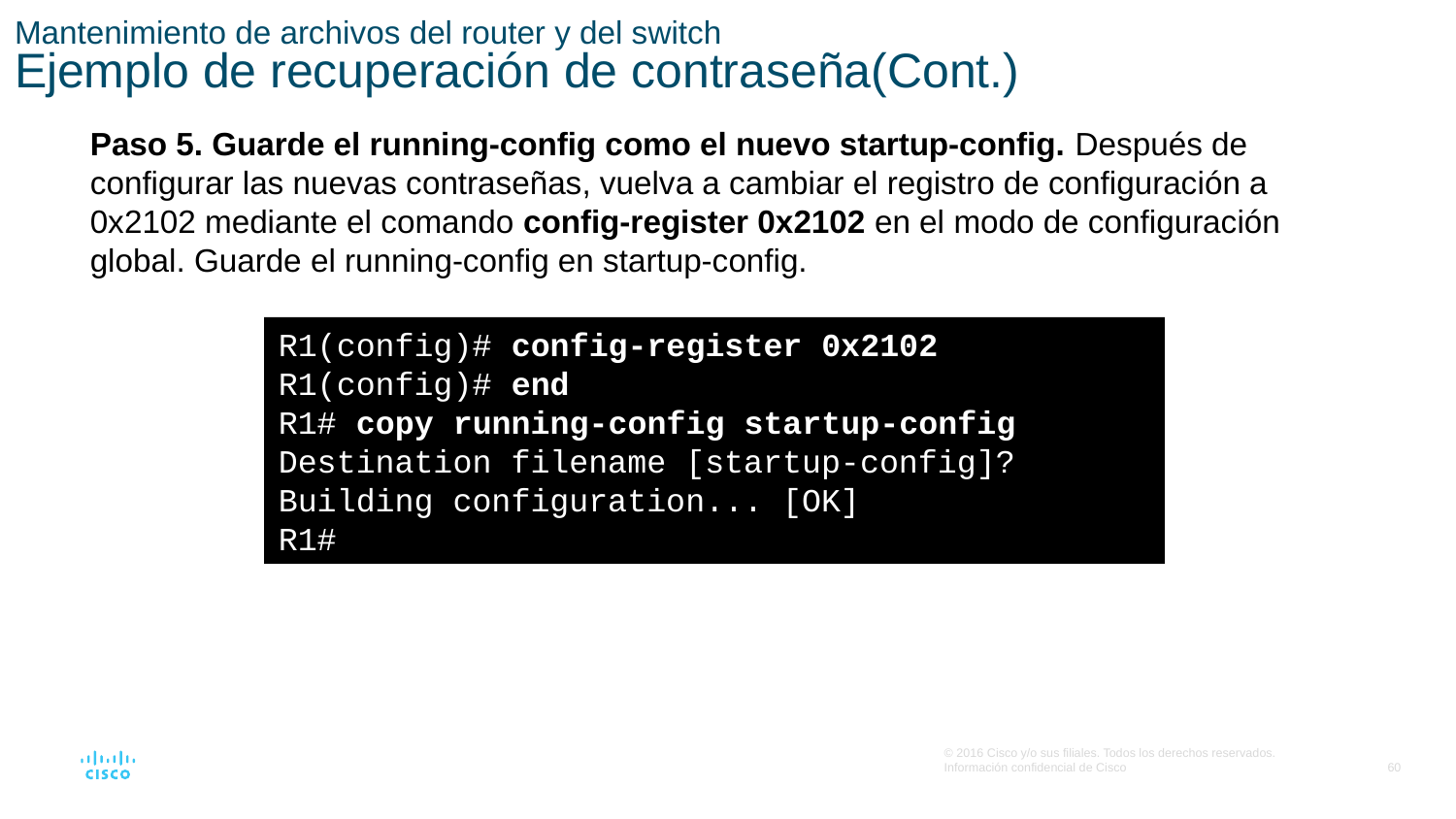

# Mantenimiento de archivos del router y del switch Ejemplo de recuperación de contraseña(Cont.)
Paso 5. Guarde el running-config como el nuevo startup-config. Después de configurar las nuevas contraseñas, vuelva a cambiar el registro de configuración a 0x2102 mediante el comando config-register 0x2102 en el modo de configuración global. Guarde el running-config en startup-config.

R1(config)# config-register 0x2102
R1(config)# end
R1# copy running-config startup-config
Destination filename [startup-config]? Building configuration... [OK]
R1#